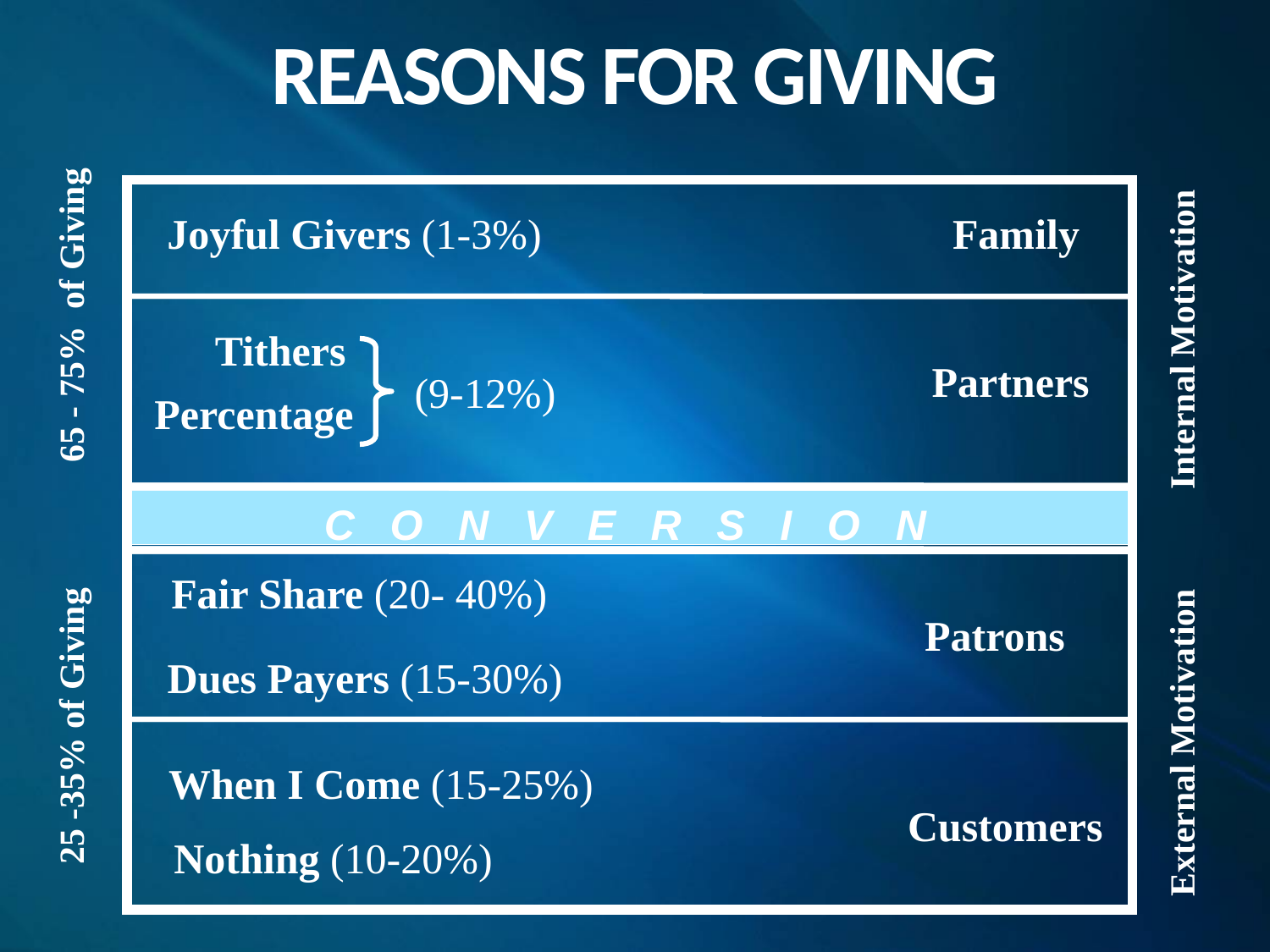

# REASONS FOR GIVING

Joyful Givers (1-3%)
Family
65 - 75%  of Giving

Internal Motivation
Tithers

Partners
(9-12%)
Percentage

CONVERSION

  Fair Share (20- 40%)
Patrons
Dues Payers (15-30%)
25 -35% of Giving
External Motivation

When I Come (15-25%)
Customers
Nothing (10-20%)